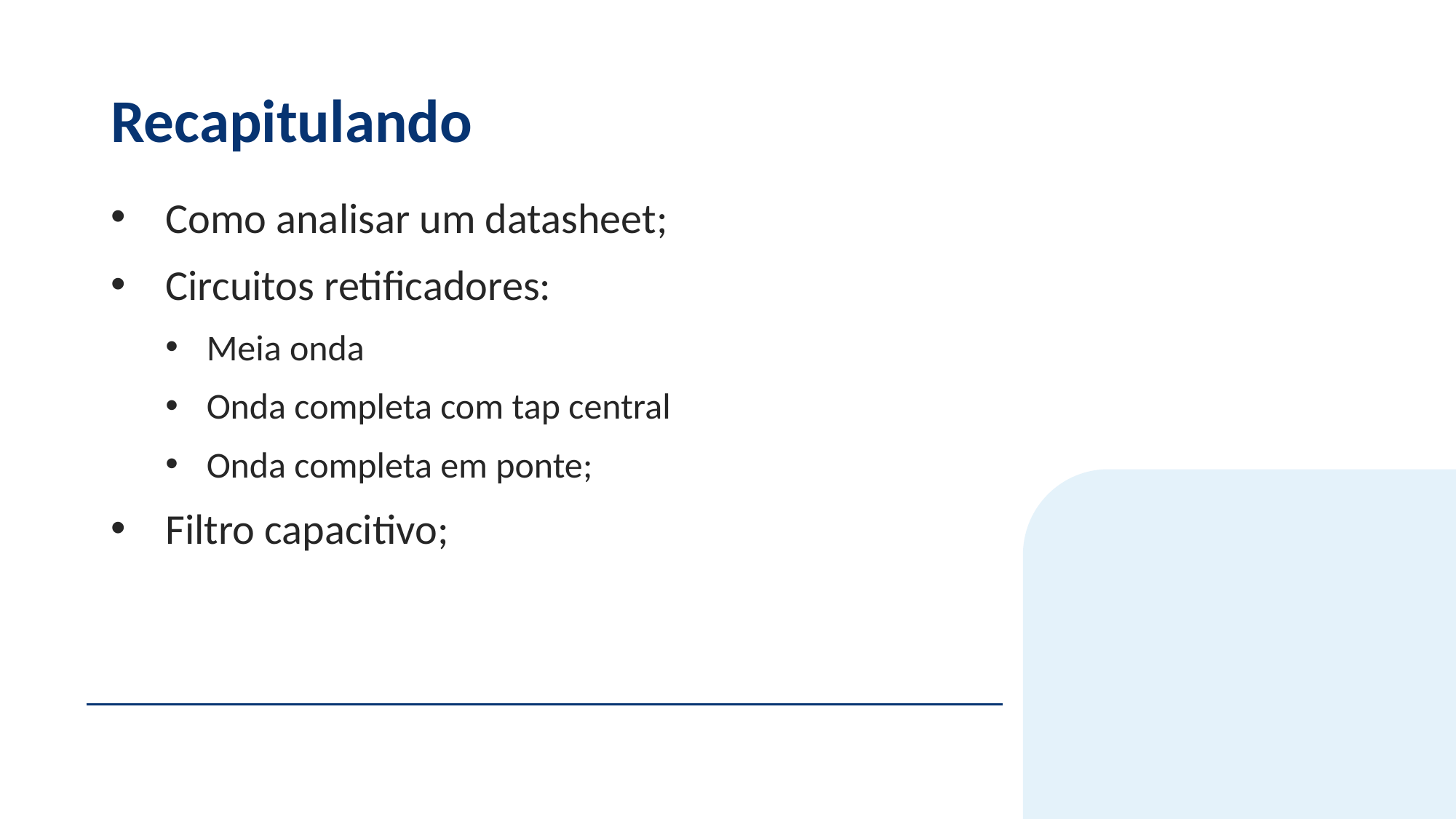

# Recapitulando
Como analisar um datasheet;
Circuitos retificadores:
Meia onda
Onda completa com tap central
Onda completa em ponte;
Filtro capacitivo;